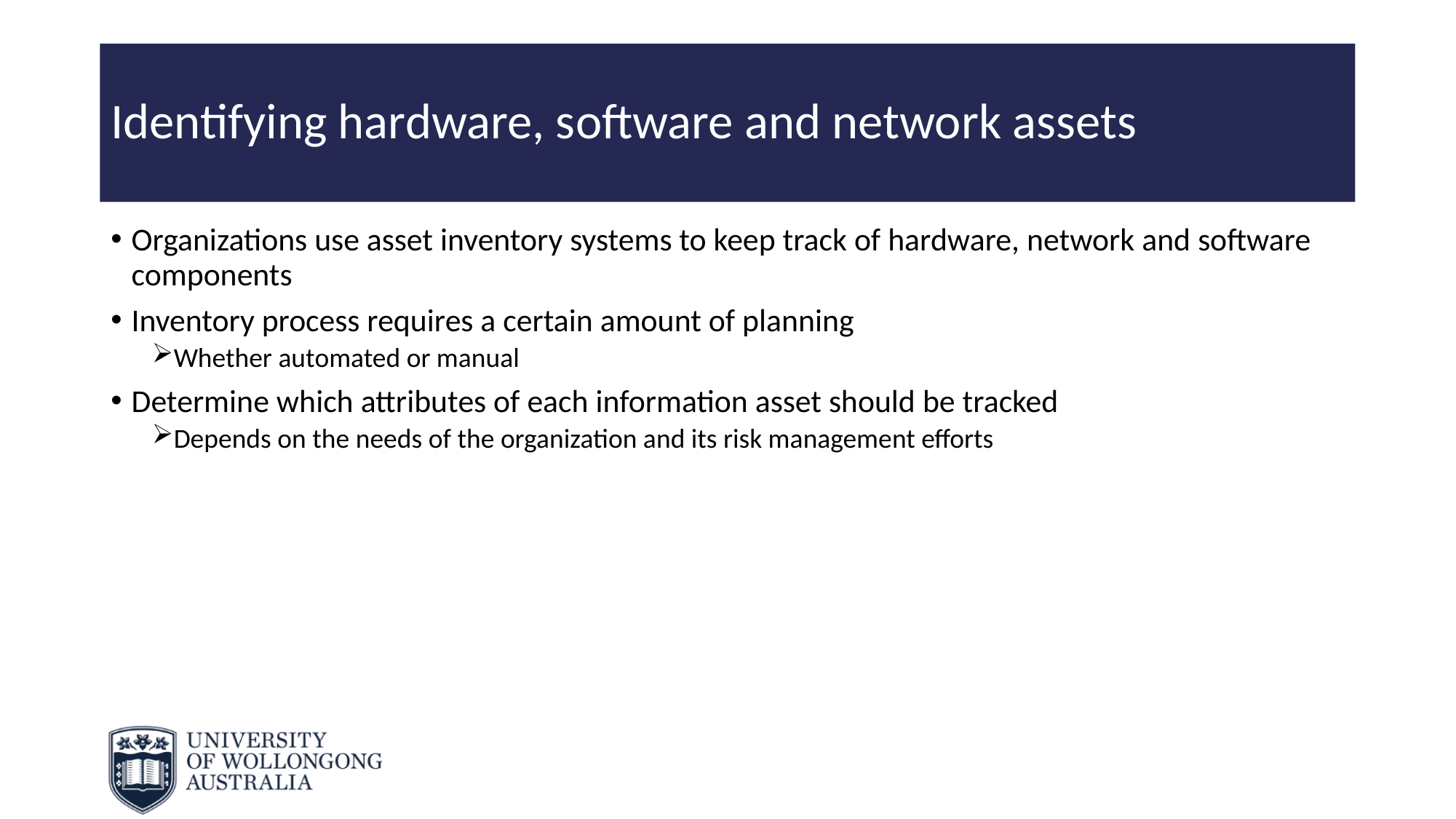

# Identifying hardware, software and network assets
Organizations use asset inventory systems to keep track of hardware, network and software components
Inventory process requires a certain amount of planning
Whether automated or manual
Determine which attributes of each information asset should be tracked
Depends on the needs of the organization and its risk management efforts